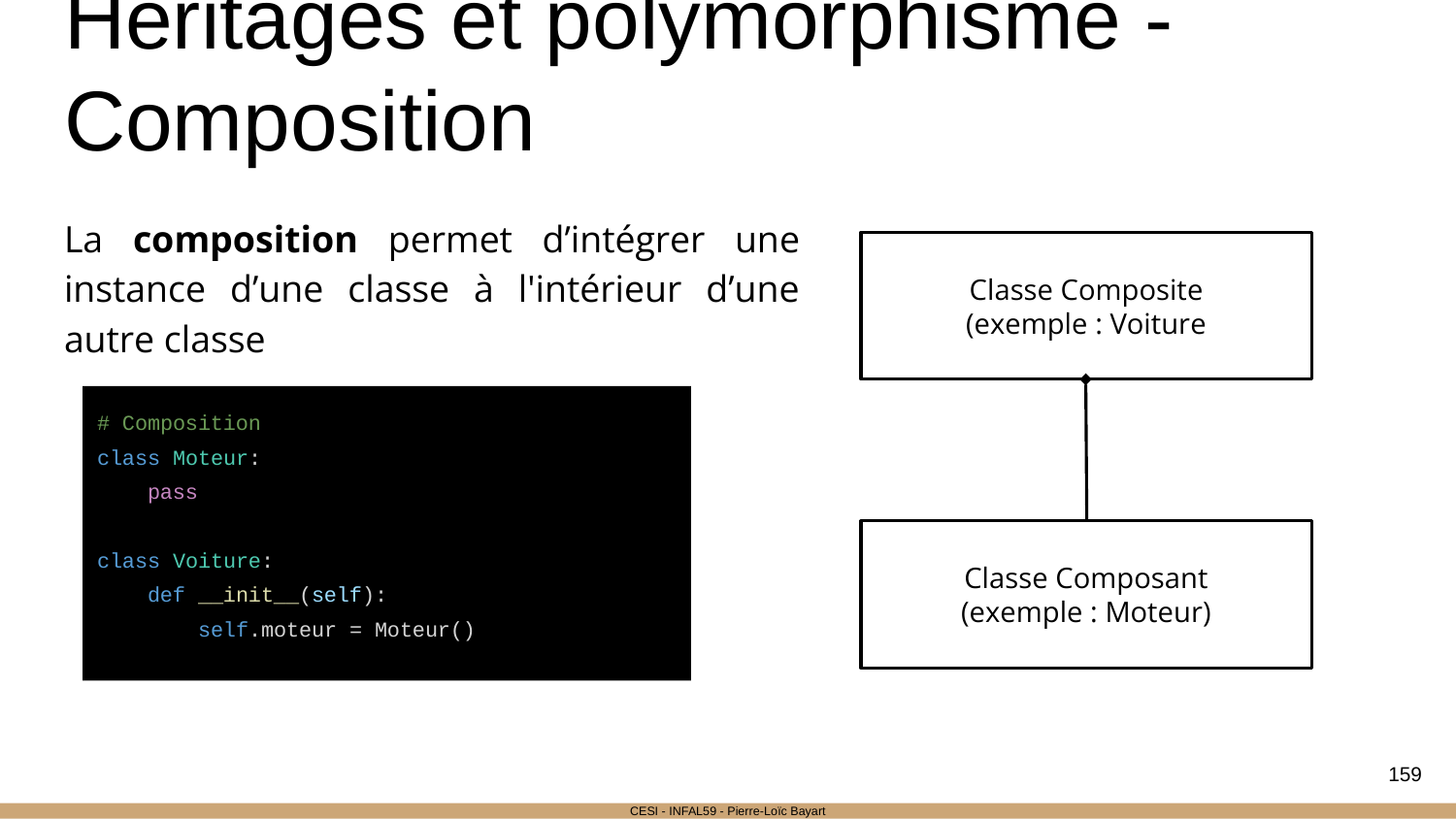

# Héritages et polymorphisme - Composition
La composition permet d’intégrer une instance d’une classe à l'intérieur d’une autre classe

Classe Composite
(exemple : Voiture
Classe Composant
(exemple : Moteur)
# Composition
class Moteur:
    pass

class Voiture:
    def __init__(self):
        self.moteur = Moteur()
159